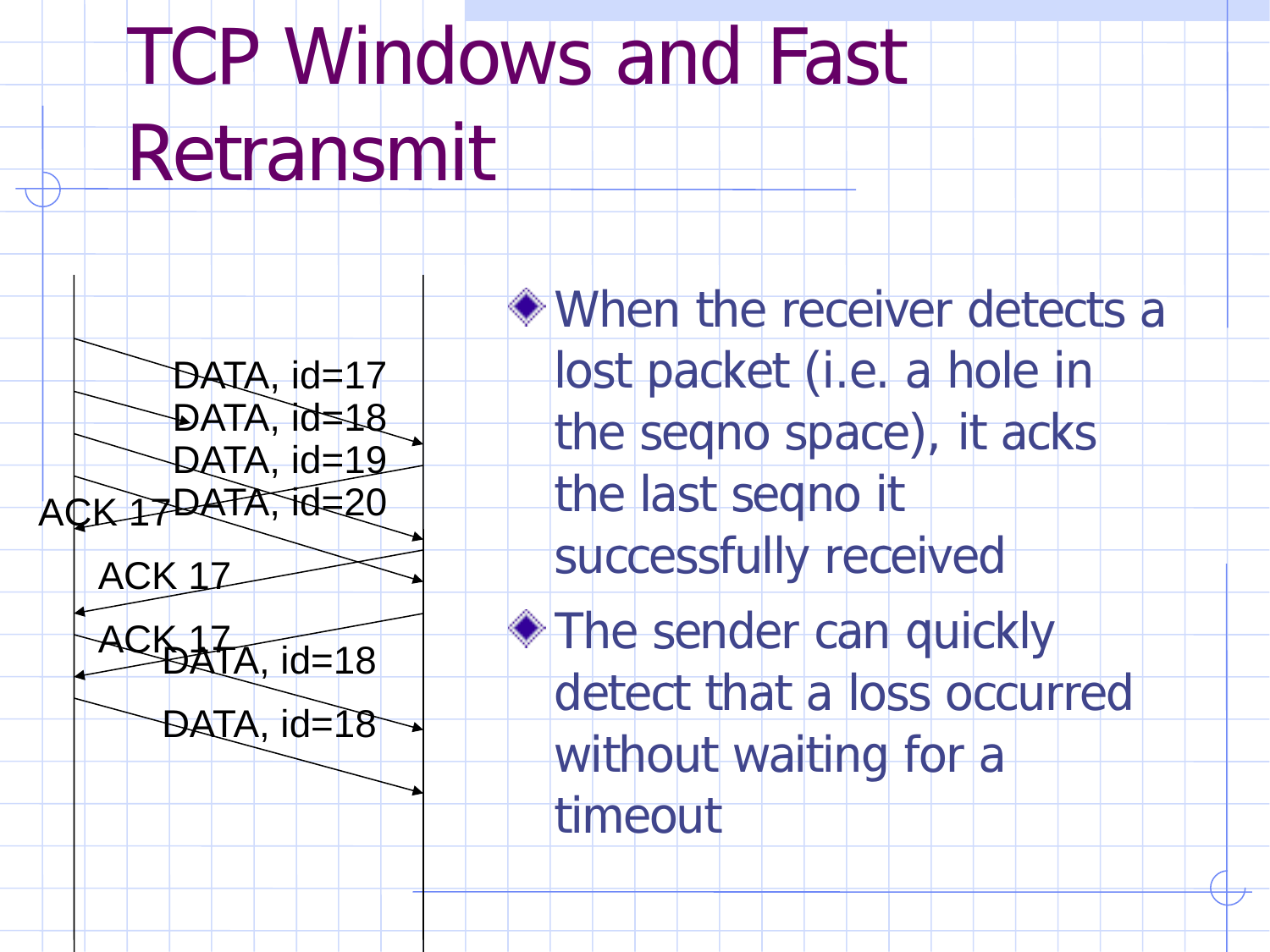

# TCP Windows and Fast Retransmit

When the receiver detects a lost packet (i.e. a hole in the seqno space), it acks the last seqno it successfully received
The sender can quickly detect that a loss occurred without waiting for a timeout

DATA, id=17

DATA, id=18

DATA, id=19

DATA, id=20
ACK 17

ACK 17

ACK 17

DATA, id=18

DATA, id=18